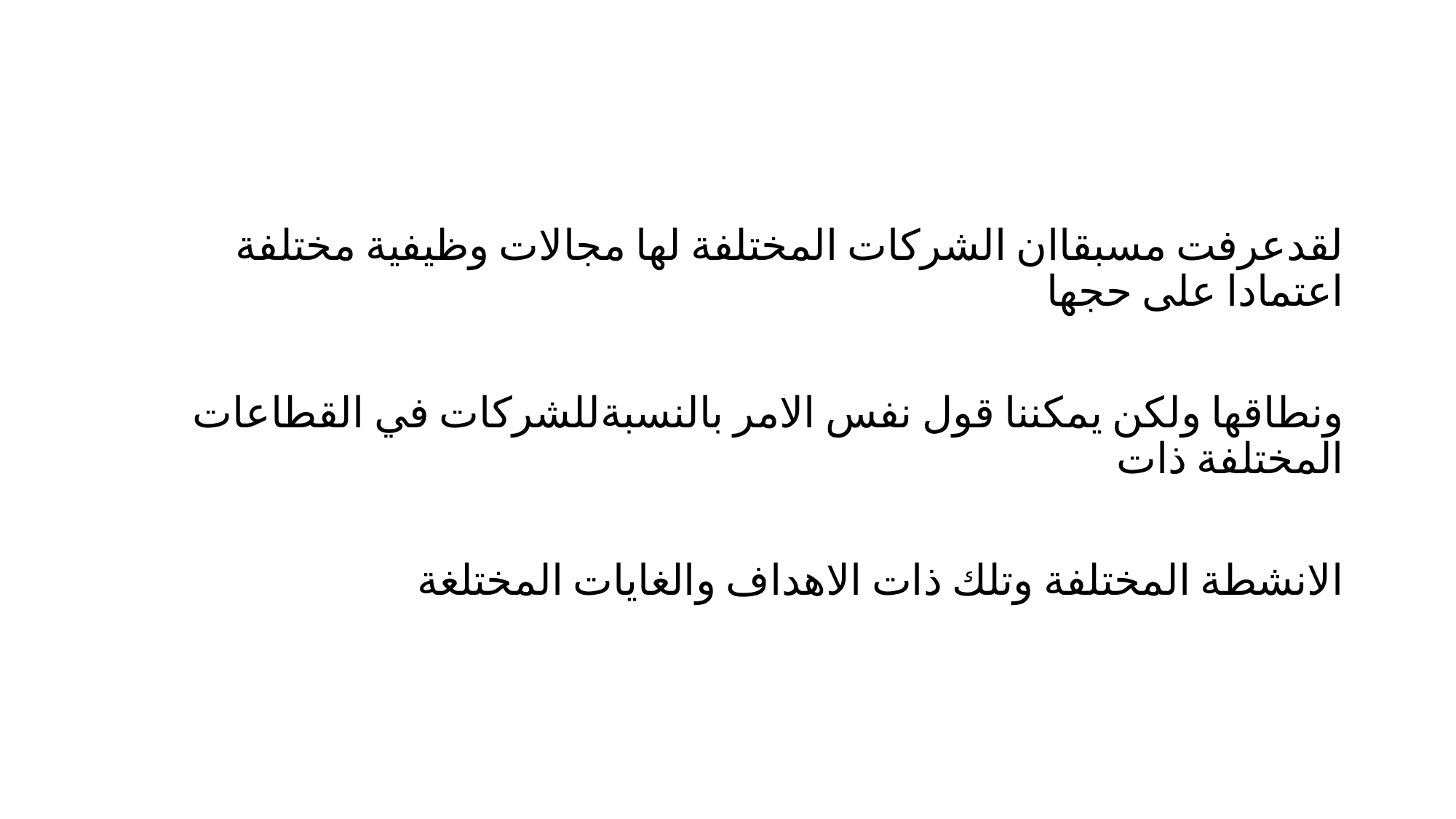

#
لقدعرفت مسبقاان الشركات المختلفة لها مجالات وظيفية مختلفة اعتمادا على حجها

ونطاقها ولكن يمكننا قول نفس الامر بالنسبةللشركات في القطاعات المختلفة ذات

الانشطة المختلفة وتلك ذات الاهداف والغايات المختلغة